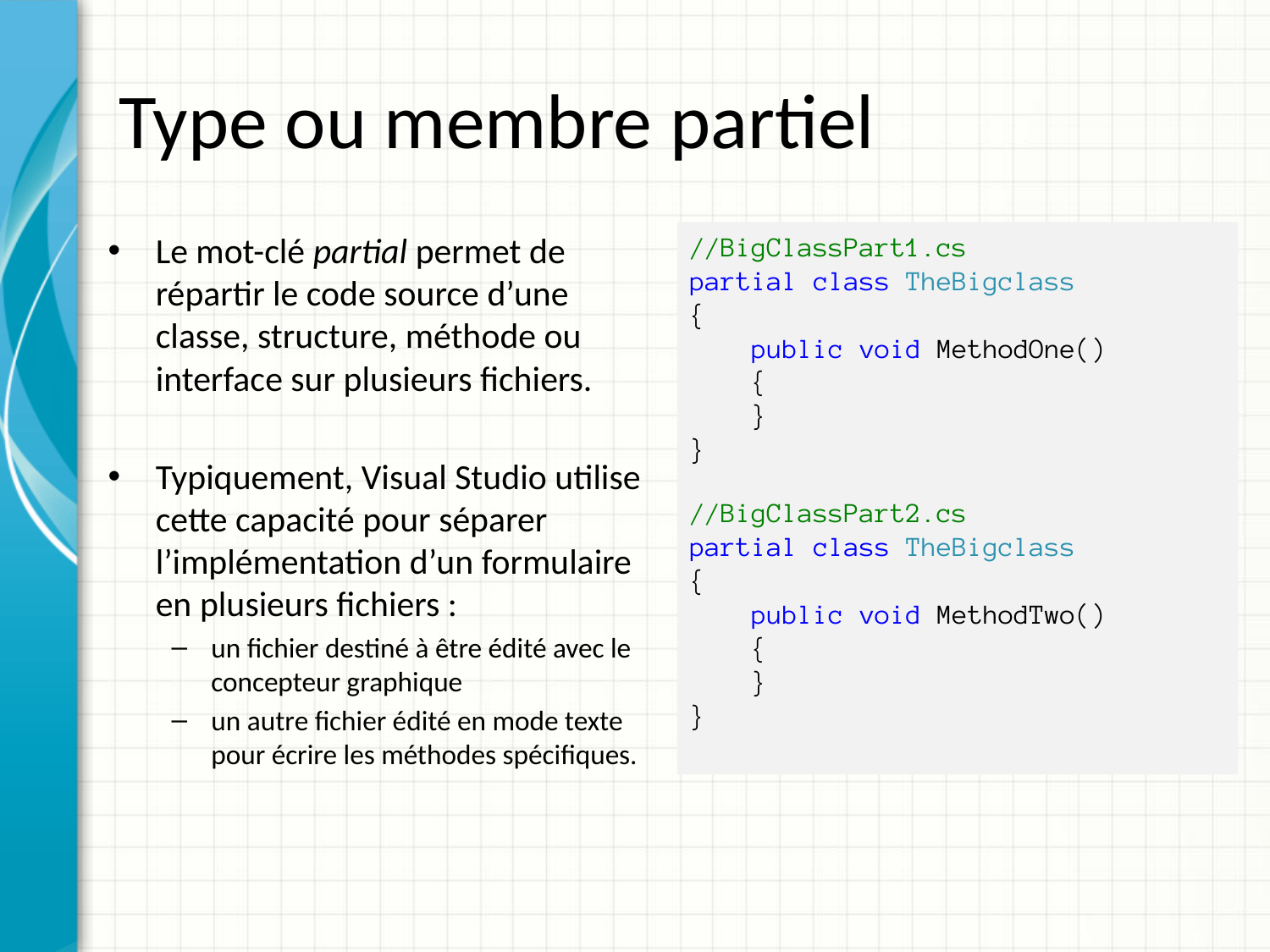

# Type ou membre partiel
Le mot-clé partial permet de répartir le code source d’une classe, structure, méthode ou interface sur plusieurs fichiers.

Typiquement, Visual Studio utilise cette capacité pour séparer l’implémentation d’un formulaire en plusieurs fichiers :
un fichier destiné à être édité avec le concepteur graphique
un autre fichier édité en mode texte pour écrire les méthodes spécifiques.
//BigClassPart1.cs
partial class TheBigclass
{
    public void MethodOne()
    {
    }
}

//BigClassPart2.cs
partial class TheBigclass
{
    public void MethodTwo()
    {
    }
}